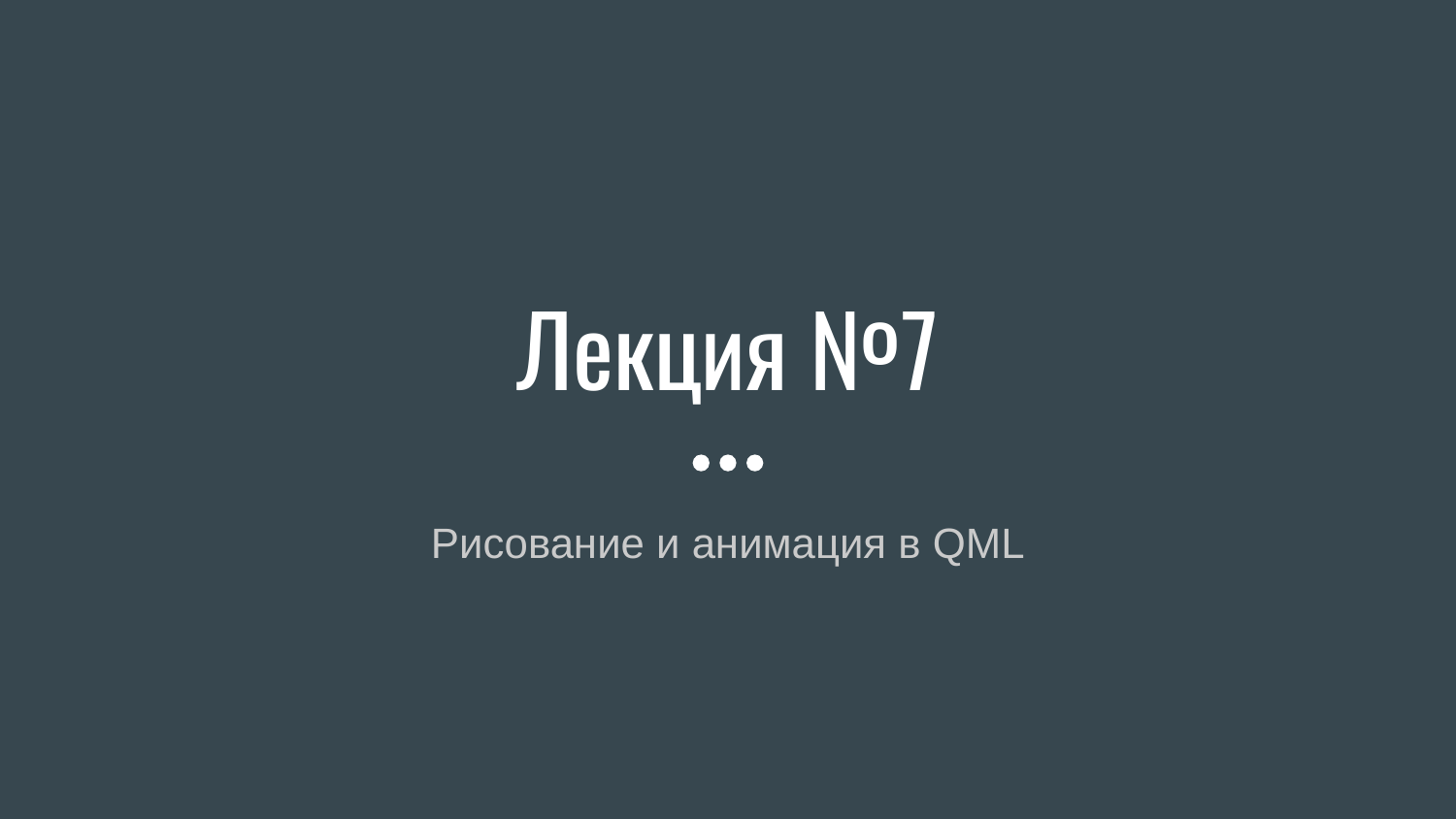

# Лекция №7
Рисование и анимация в QML